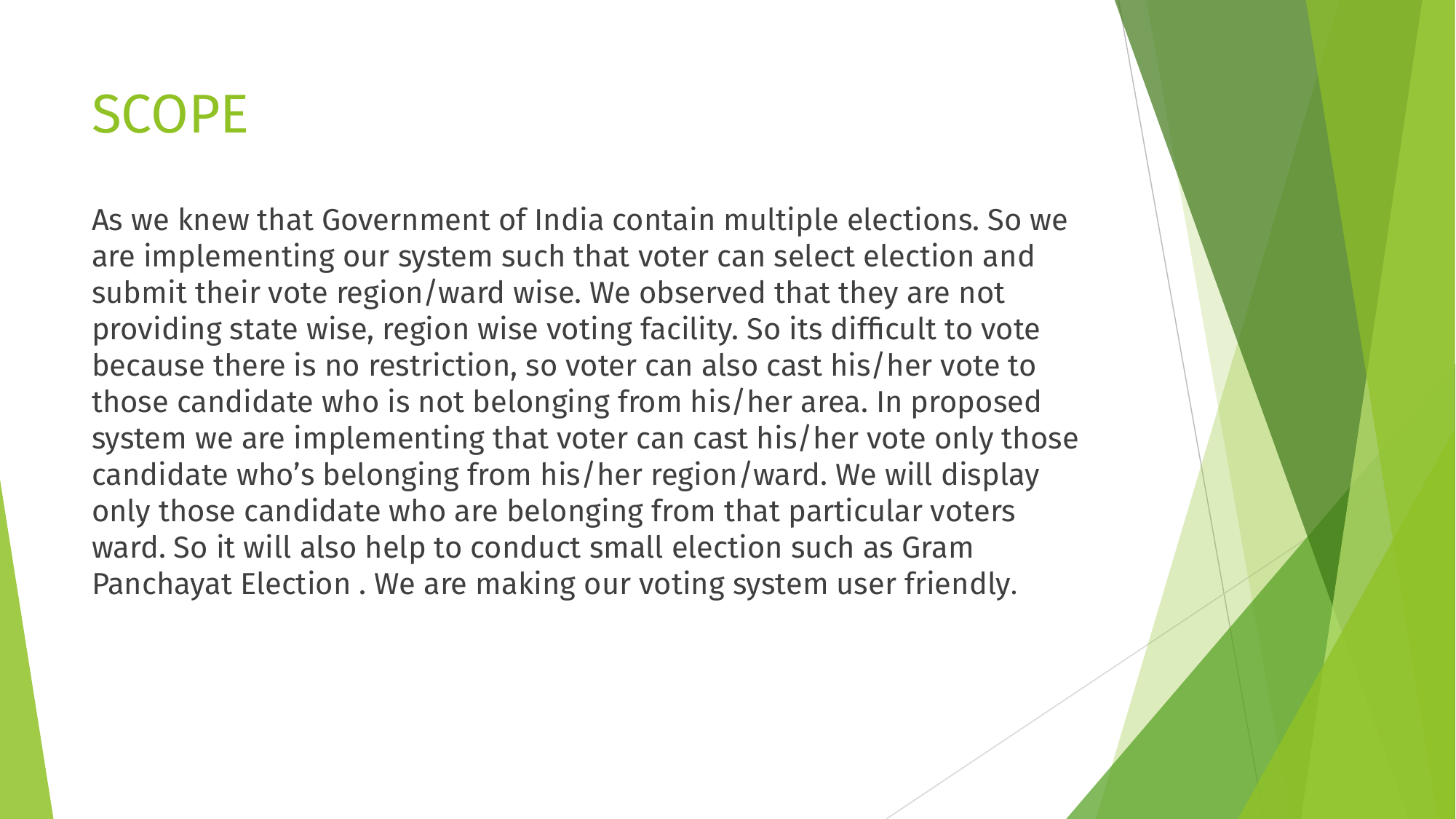

# SCOPE
As we knew that Government of India contain multiple elections. So we are implementing our system such that voter can select election and submit their vote region/ward wise. We observed that they are not providing state wise, region wise voting facility. So its difficult to vote because there is no restriction, so voter can also cast his/her vote to those candidate who is not belonging from his/her area. In proposed system we are implementing that voter can cast his/her vote only those candidate who’s belonging from his/her region/ward. We will display only those candidate who are belonging from that particular voters ward. So it will also help to conduct small election such as Gram Panchayat Election . We are making our voting system user friendly.